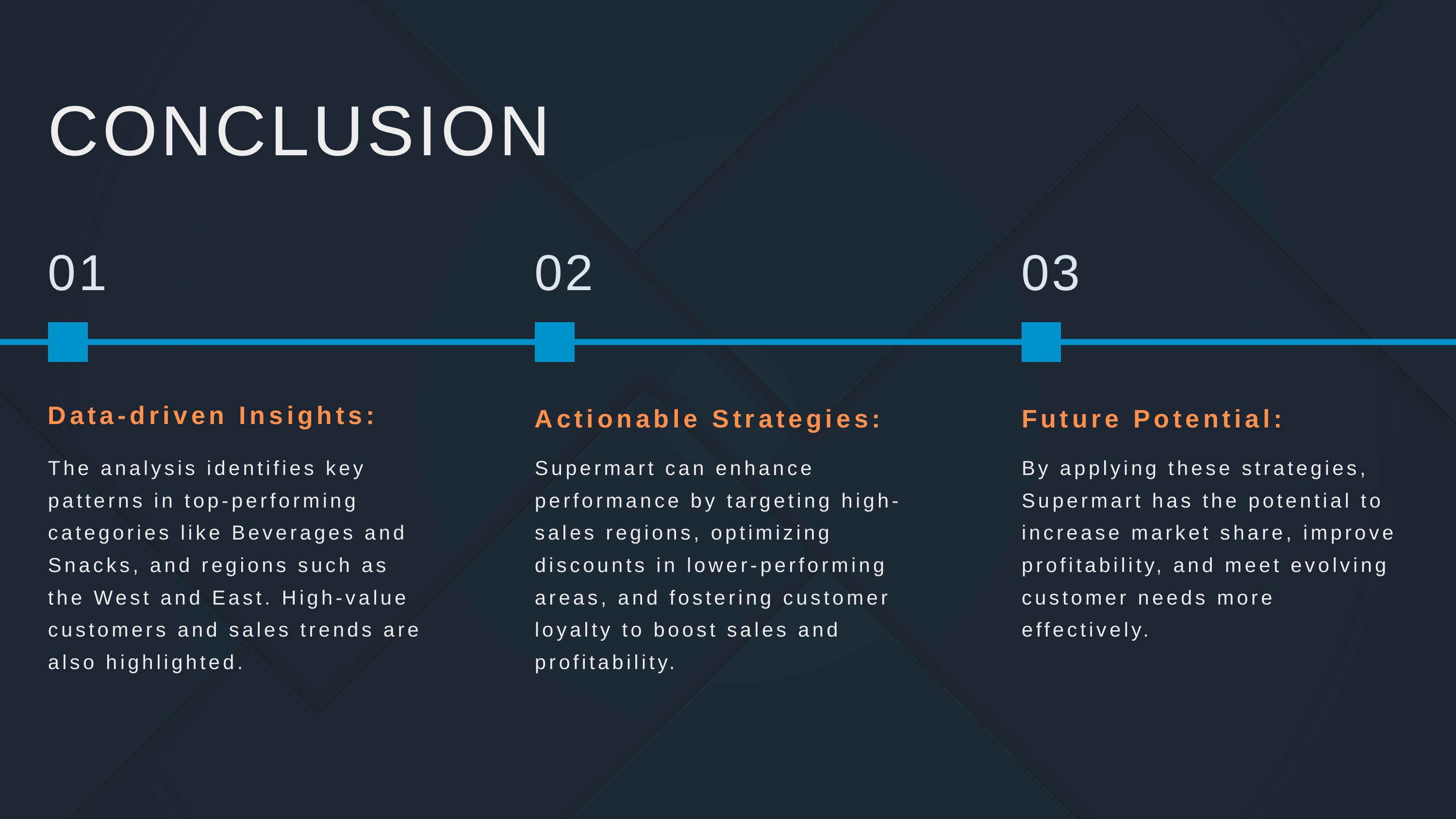

CONCLUSION
01
02
03

Data-driven Insights:
Actionable Strategies:
Future Potential:
The analysis identifies key patterns in top-performing categories like Beverages and Snacks, and regions such as the West and East. High-value customers and sales trends are also highlighted.
Supermart can enhance performance by targeting high-sales regions, optimizing discounts in lower-performing areas, and fostering customer loyalty to boost sales and profitability.
By applying these strategies, Supermart has the potential to increase market share, improve profitability, and meet evolving customer needs more effectively.